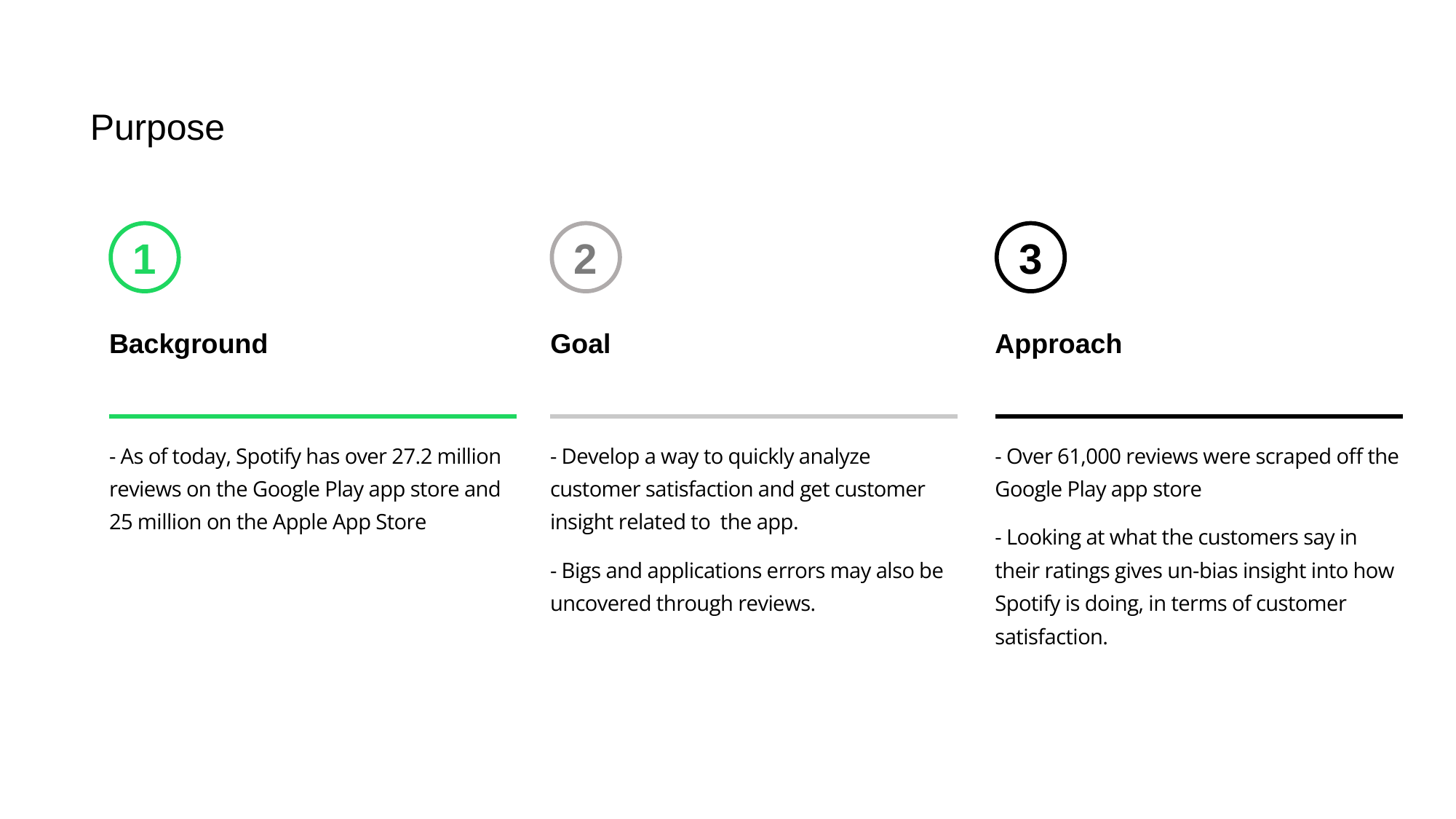

# Purpose
1
2
3
Background
Goal
Approach
- As of today, Spotify has over 27.2 million reviews on the Google Play app store and  25 million on the Apple App Store
- Develop a way to quickly analyze customer satisfaction and get customer insight related to  the app.
- Bigs and applications errors may also be uncovered through reviews.
- Over 61,000 reviews were scraped off the Google Play app store
- Looking at what the customers say in their ratings gives un-bias insight into how Spotify is doing, in terms of customer satisfaction.